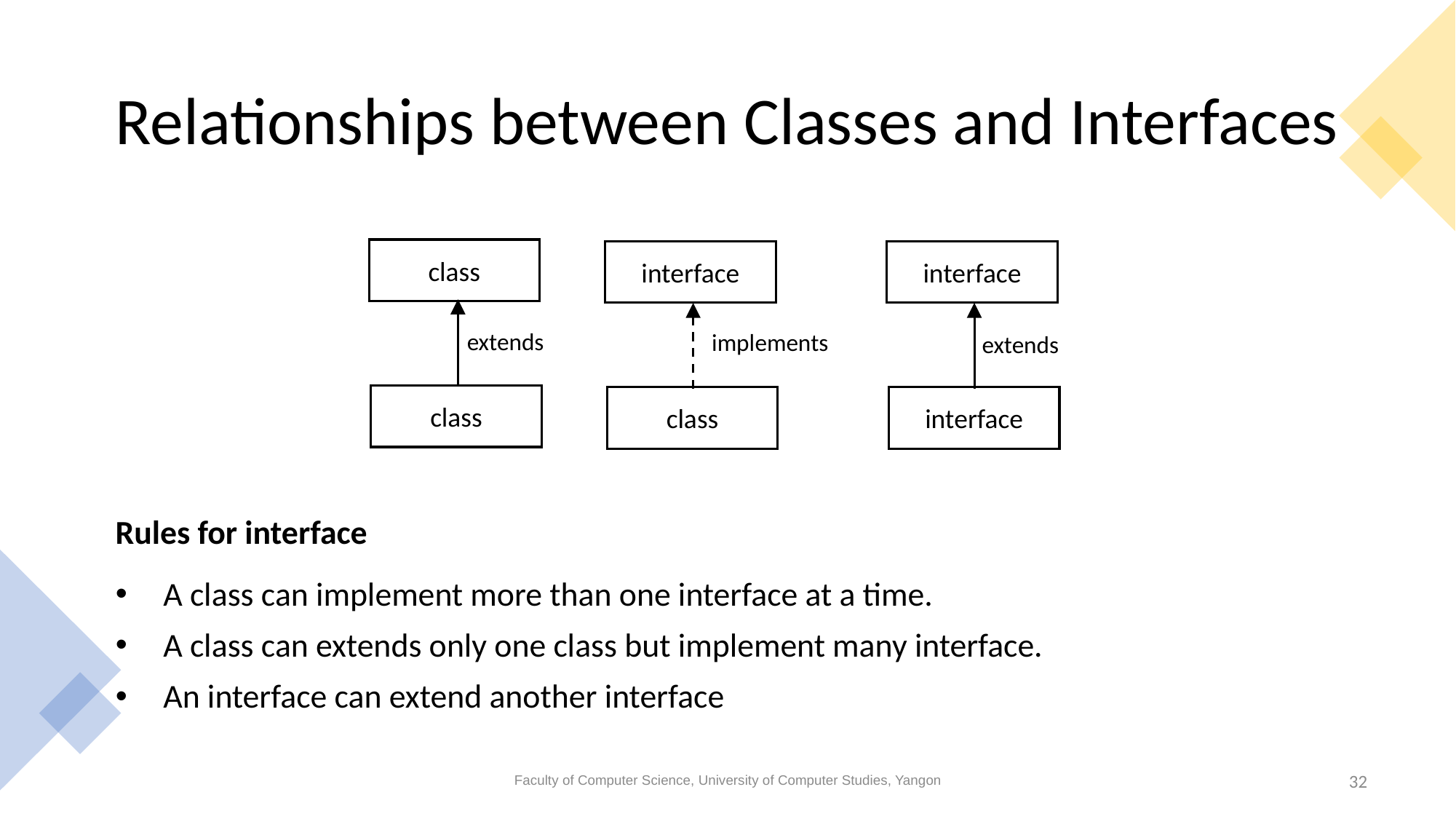

# Relationships between Classes and Interfaces
class
interface
interface
extends
implements
extends
class
class
interface
Rules for interface

A class can implement more than one interface at a time.
A class can extends only one class but implement many interface.
An interface can extend another interface

Faculty of Computer Science, University of Computer Studies, Yangon
32